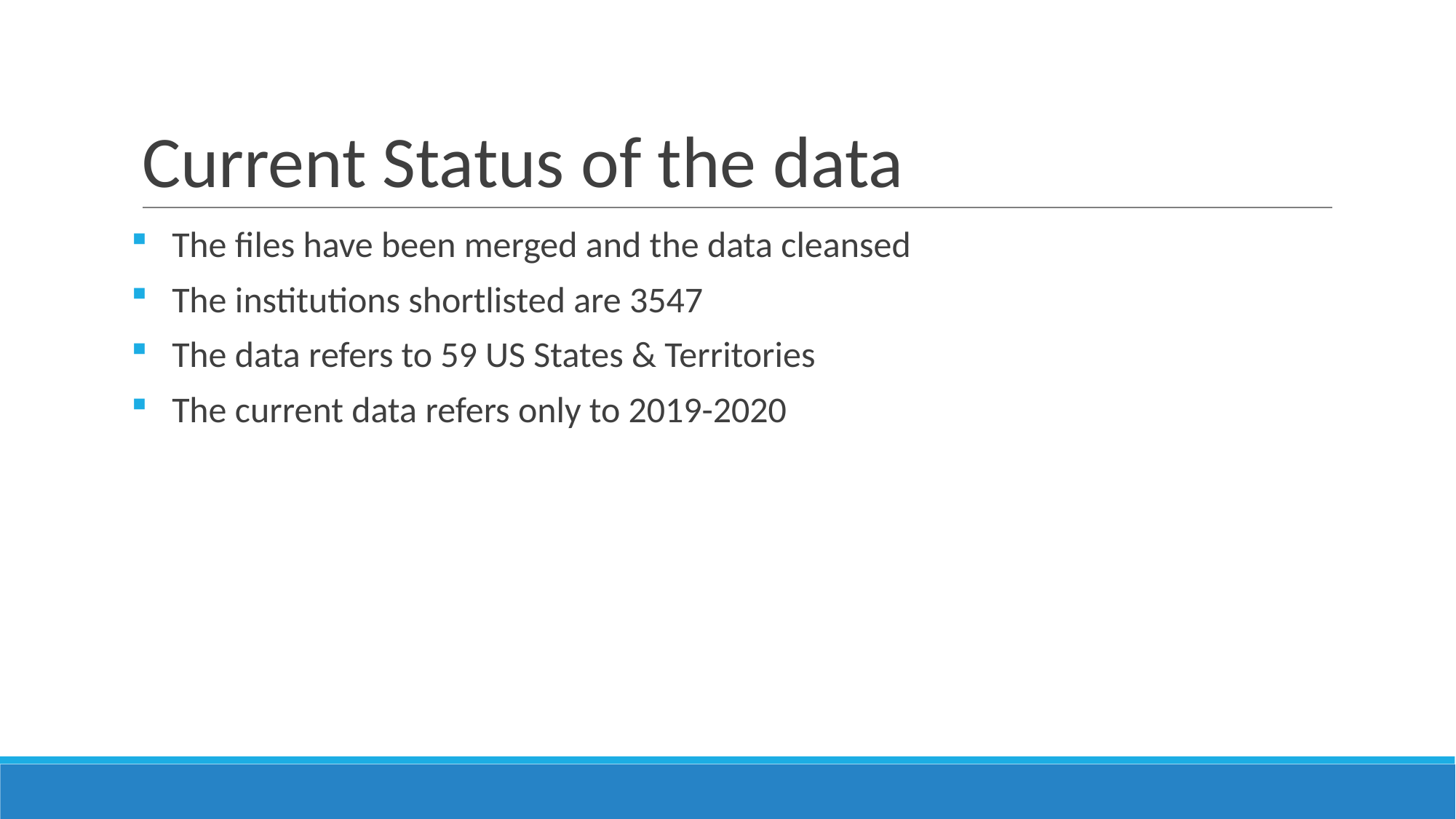

# Current Status of the data
The files have been merged and the data cleansed
The institutions shortlisted are 3547
The data refers to 59 US States & Territories
The current data refers only to 2019-2020